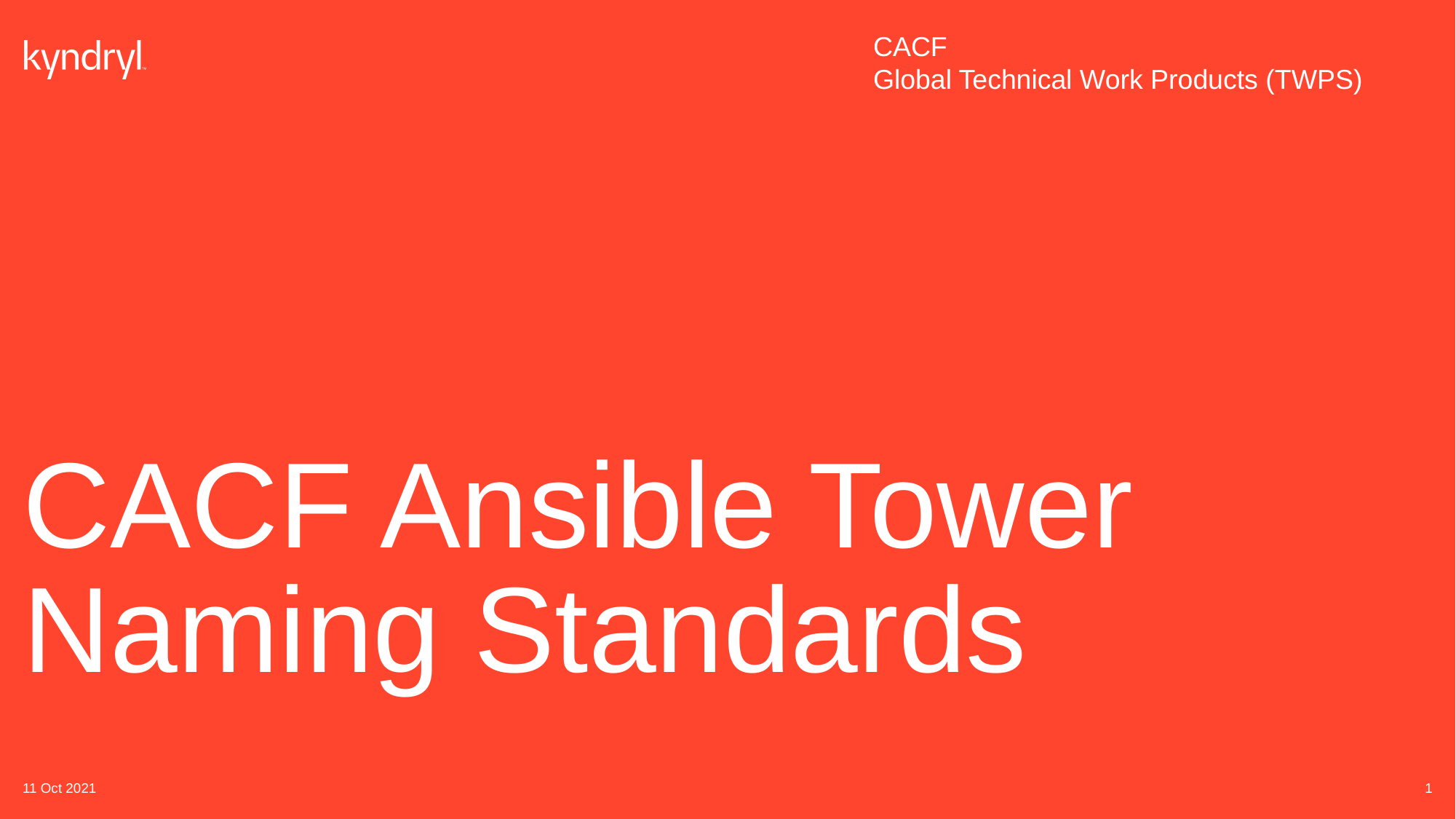

CACF
Global Technical Work Products (TWPS)
CACF Ansible Tower
Naming Standards
1
11 Oct 2021